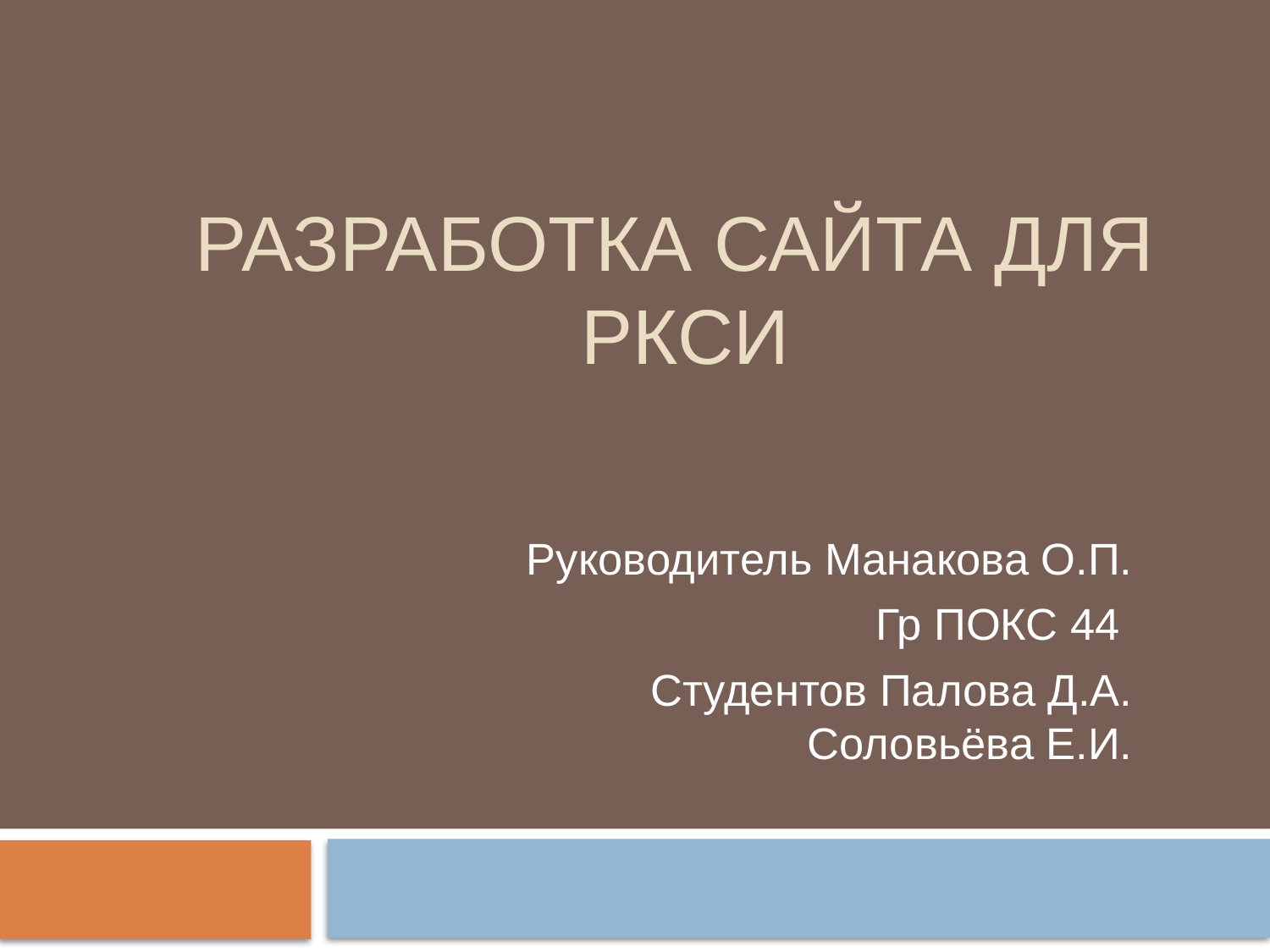

# Разработка сайта для РКСИ
Руководитель Манакова О.П.
Гр ПОКС 44
Студентов Палова Д.А. Соловьёва Е.И.